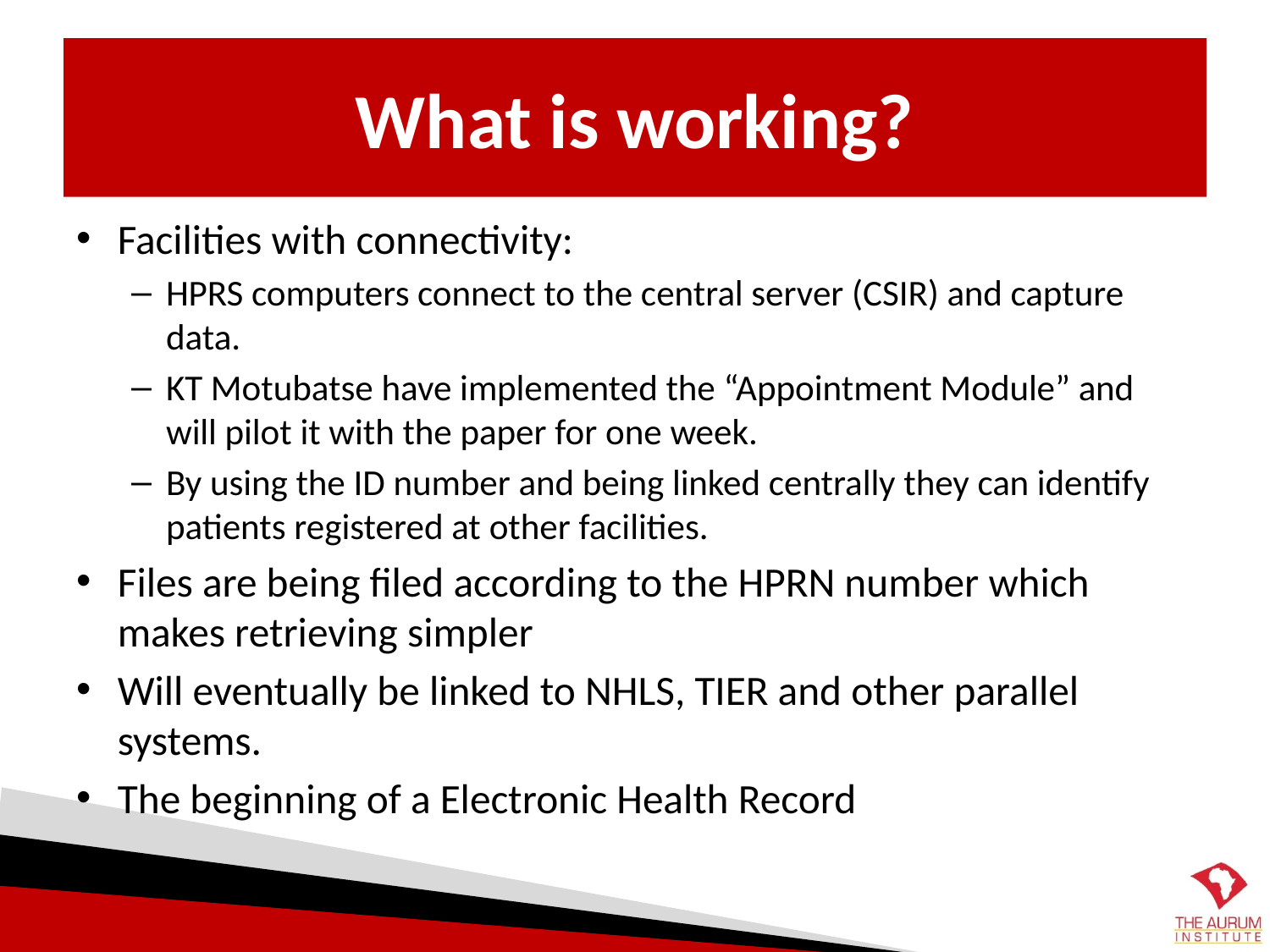

# What is working?
Facilities with connectivity:
HPRS computers connect to the central server (CSIR) and capture data.
KT Motubatse have implemented the “Appointment Module” and will pilot it with the paper for one week.
By using the ID number and being linked centrally they can identify patients registered at other facilities.
Files are being filed according to the HPRN number which makes retrieving simpler
Will eventually be linked to NHLS, TIER and other parallel systems.
The beginning of a Electronic Health Record